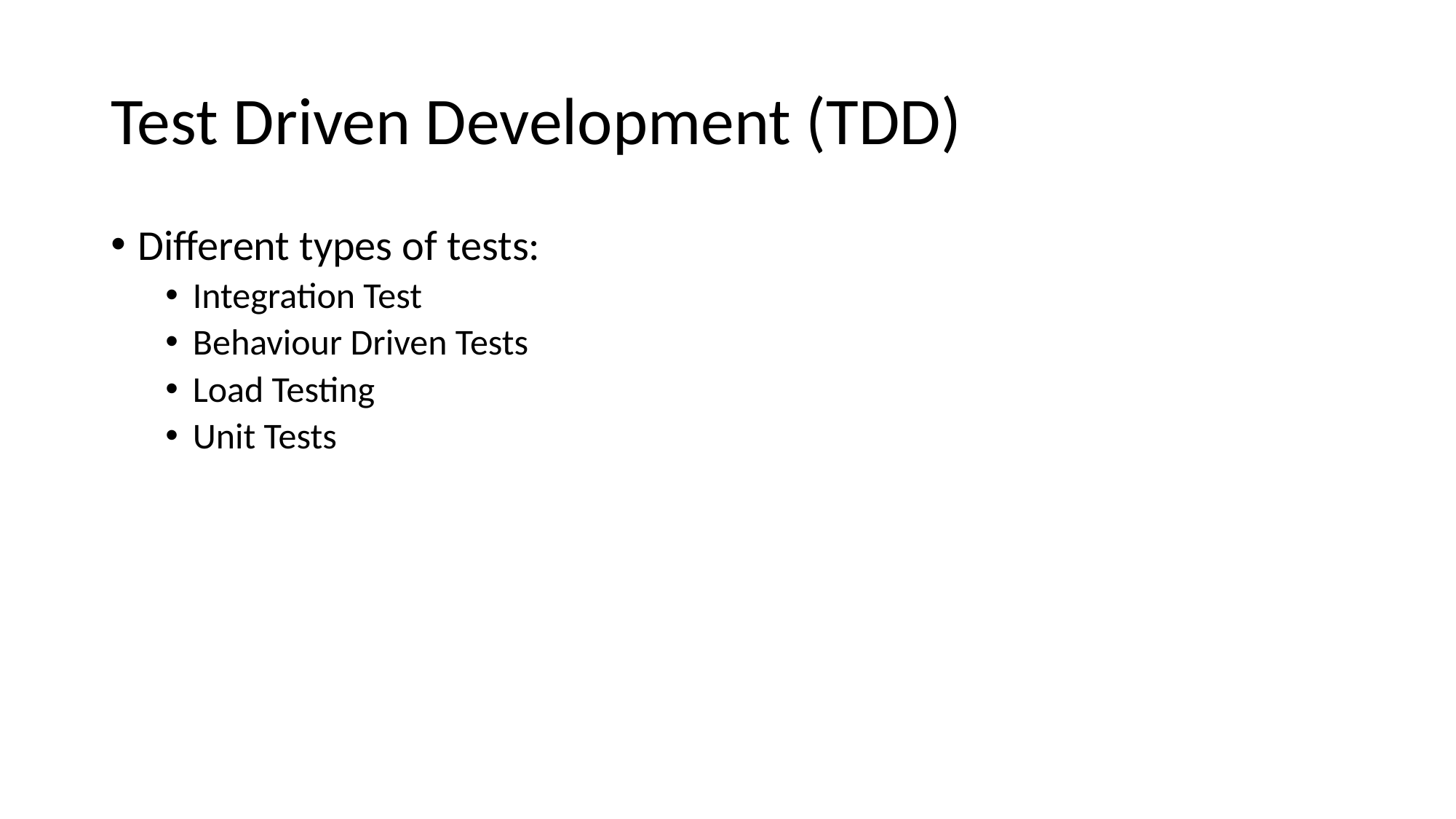

# Test Driven Development (TDD)
Different types of tests:
Integration Test
Behaviour Driven Tests
Load Testing
Unit Tests